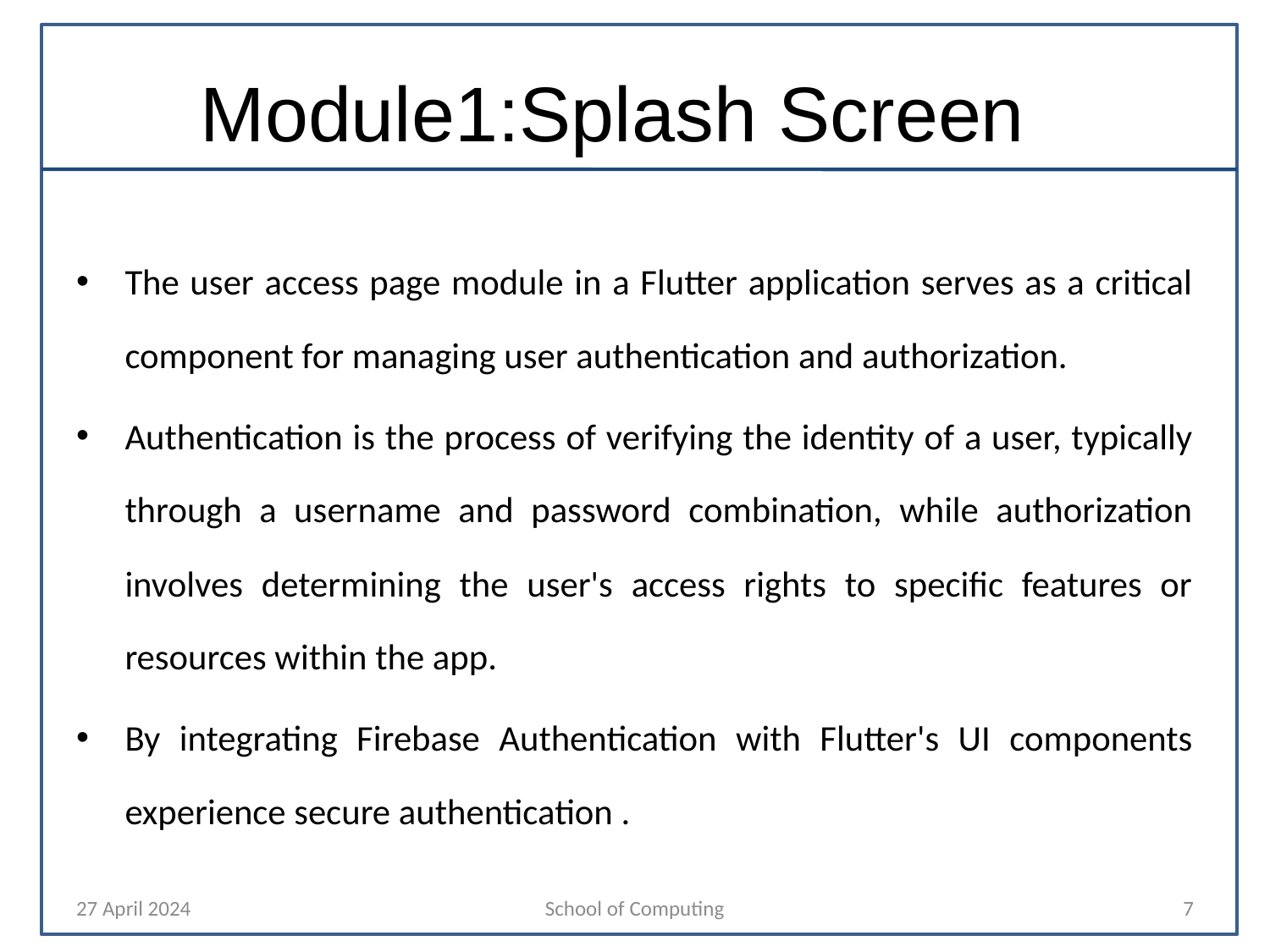

# Module1:Splash Screen
The user access page module in a Flutter application serves as a critical component for managing user authentication and authorization.
Authentication is the process of verifying the identity of a user, typically through a username and password combination, while authorization involves determining the user's access rights to specific features or resources within the app.
By integrating Firebase Authentication with Flutter's UI components experience secure authentication .
27 April 2024
School of Computing
7